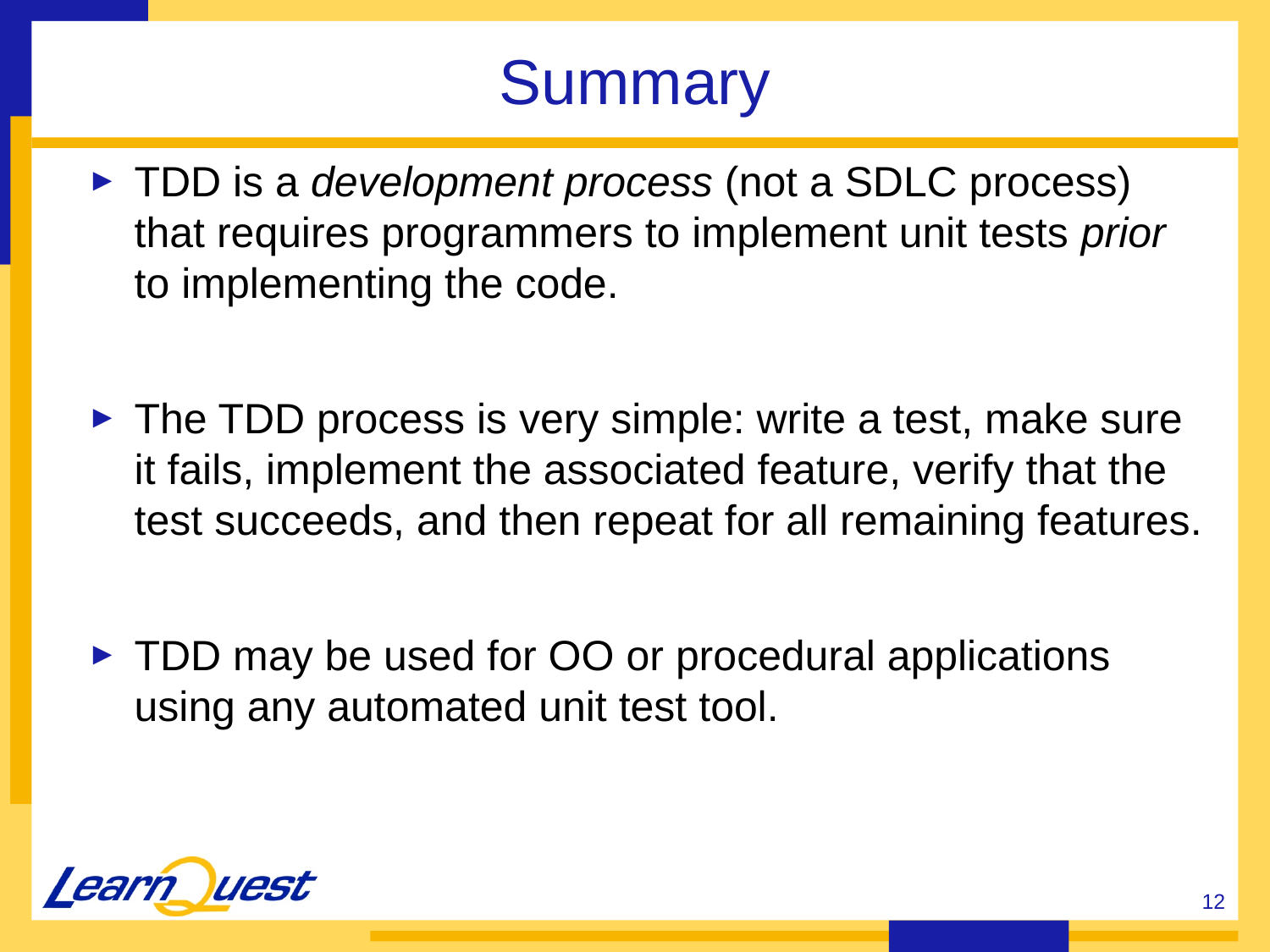

# Summary
TDD is a development process (not a SDLC process) that requires programmers to implement unit tests prior to implementing the code.

The TDD process is very simple: write a test, make sure it fails, implement the associated feature, verify that the test succeeds, and then repeat for all remaining features.

TDD may be used for OO or procedural applications using any automated unit test tool.

12